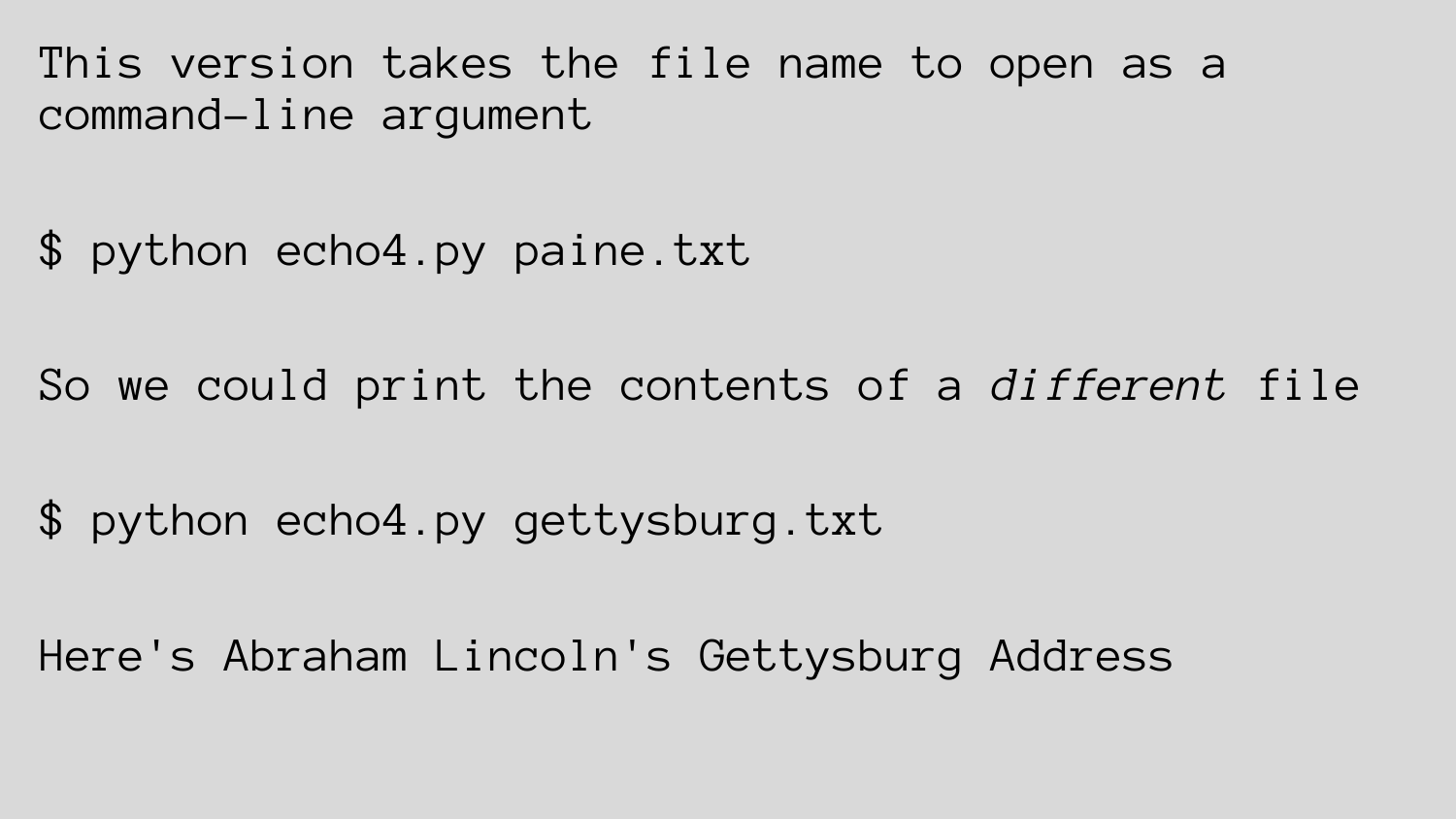

This version takes the file name to open as a command-line argument

$ python echo4.py paine.txt

So we could print the contents of a different file

$ python echo4.py gettysburg.txt

Here's Abraham Lincoln's Gettysburg Address